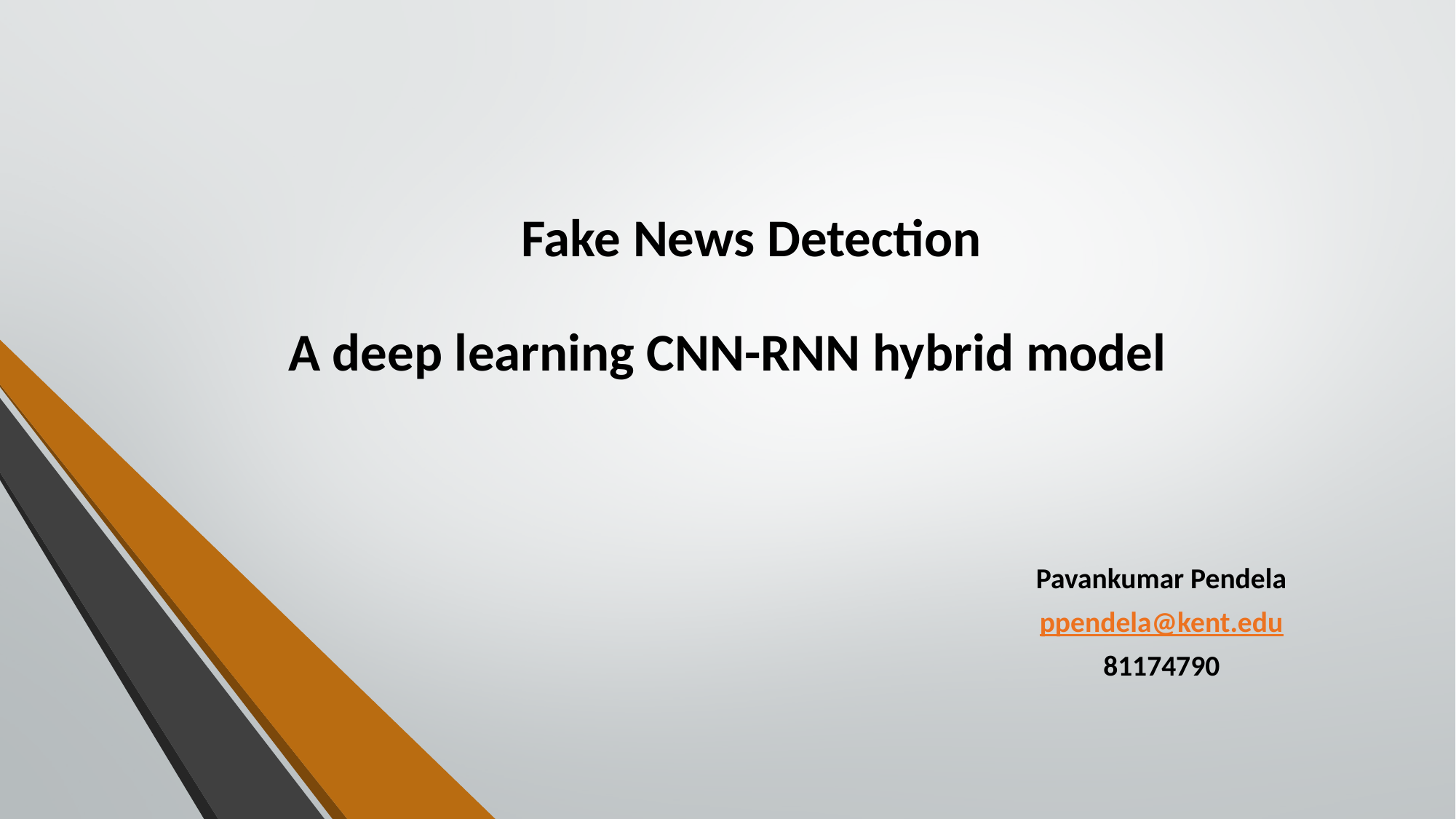

# Fake News Detection A deep learning CNN-RNN hybrid model

Pavankumar Pendela
ppendela@kent.edu
81174790